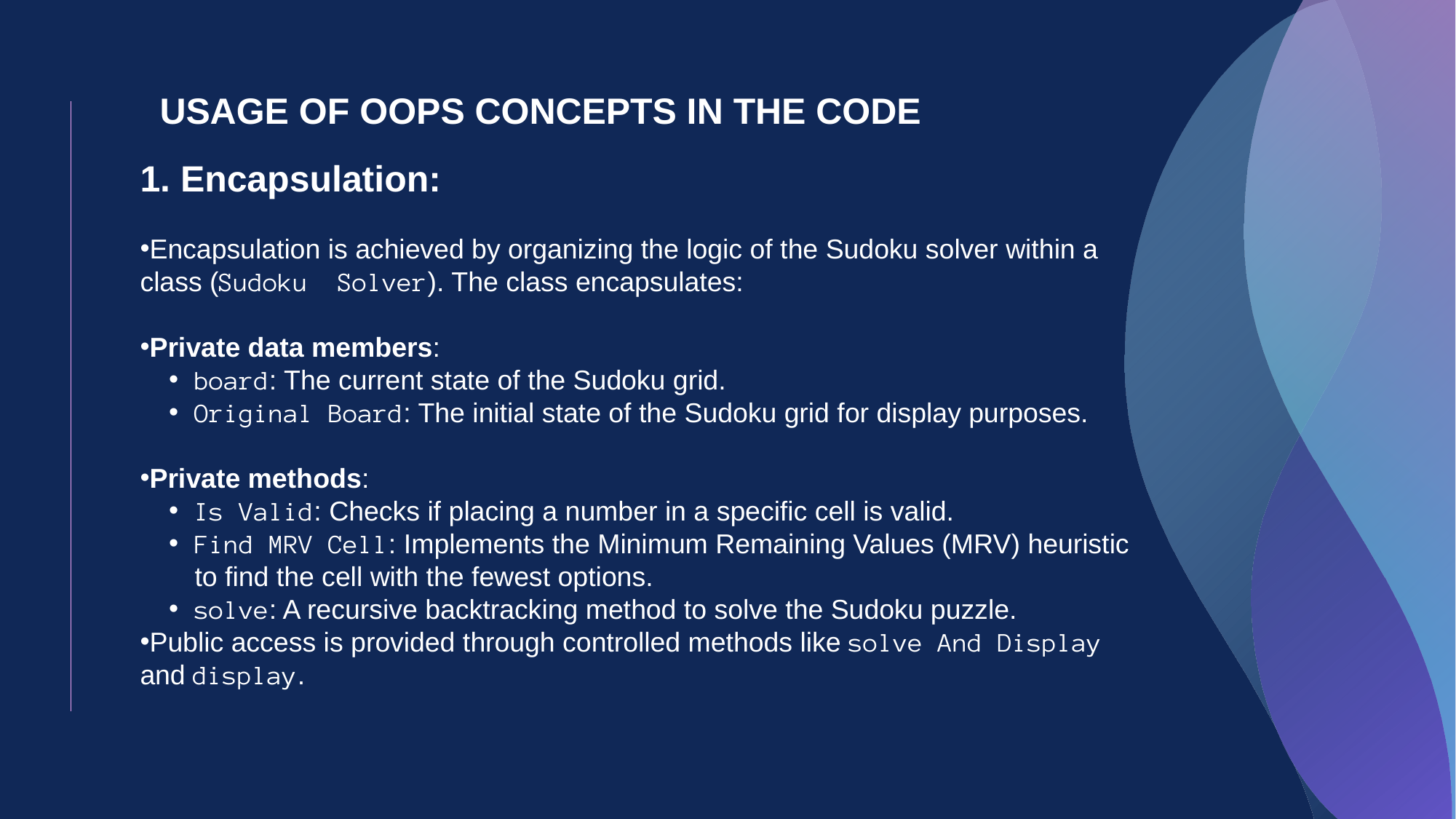

USAGE OF OOPS CONCEPTS IN THE CODE
1. Encapsulation:

Encapsulation is achieved by organizing the logic of the Sudoku solver within a class (Sudoku  Solver). The class encapsulates:

Private data members:
board: The current state of the Sudoku grid.
Original Board: The initial state of the Sudoku grid for display purposes.

Private methods:
Is Valid: Checks if placing a number in a specific cell is valid.
Find MRV Cell: Implements the Minimum Remaining Values (MRV) heuristic to find the cell with the fewest options.
solve: A recursive backtracking method to solve the Sudoku puzzle.
Public access is provided through controlled methods like solve And Display and display.